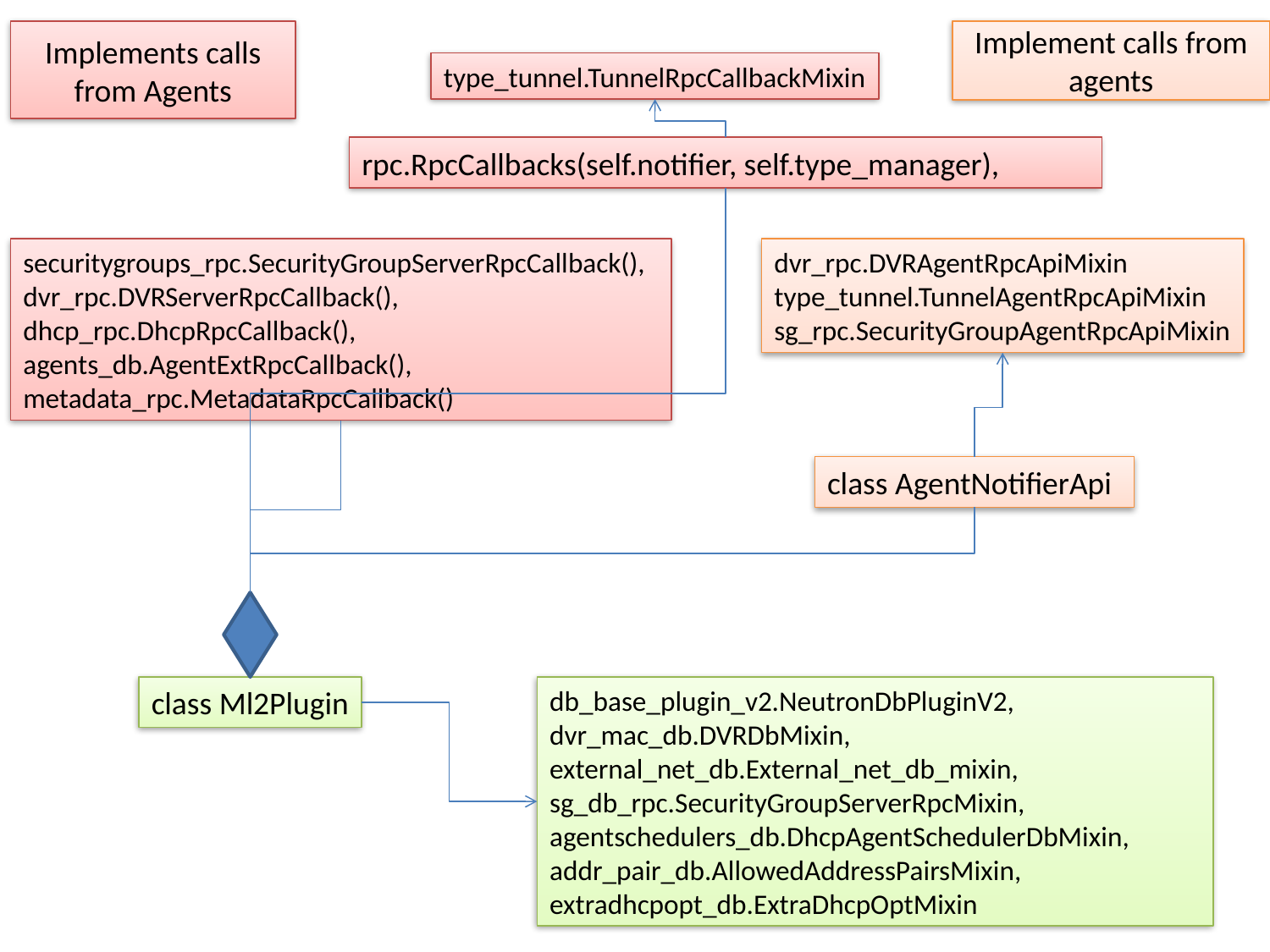

Implements calls from Agents
Implement calls from agents
type_tunnel.TunnelRpcCallbackMixin
rpc.RpcCallbacks(self.notifier, self.type_manager),
securitygroups_rpc.SecurityGroupServerRpcCallback(),
dvr_rpc.DVRServerRpcCallback(),
dhcp_rpc.DhcpRpcCallback(),
agents_db.AgentExtRpcCallback(),
metadata_rpc.MetadataRpcCallback()
dvr_rpc.DVRAgentRpcApiMixin
type_tunnel.TunnelAgentRpcApiMixin
sg_rpc.SecurityGroupAgentRpcApiMixin
class AgentNotifierApi

class Ml2Plugin
db_base_plugin_v2.NeutronDbPluginV2,
dvr_mac_db.DVRDbMixin,
external_net_db.External_net_db_mixin,
sg_db_rpc.SecurityGroupServerRpcMixin,
agentschedulers_db.DhcpAgentSchedulerDbMixin,
addr_pair_db.AllowedAddressPairsMixin,
extradhcpopt_db.ExtraDhcpOptMixin